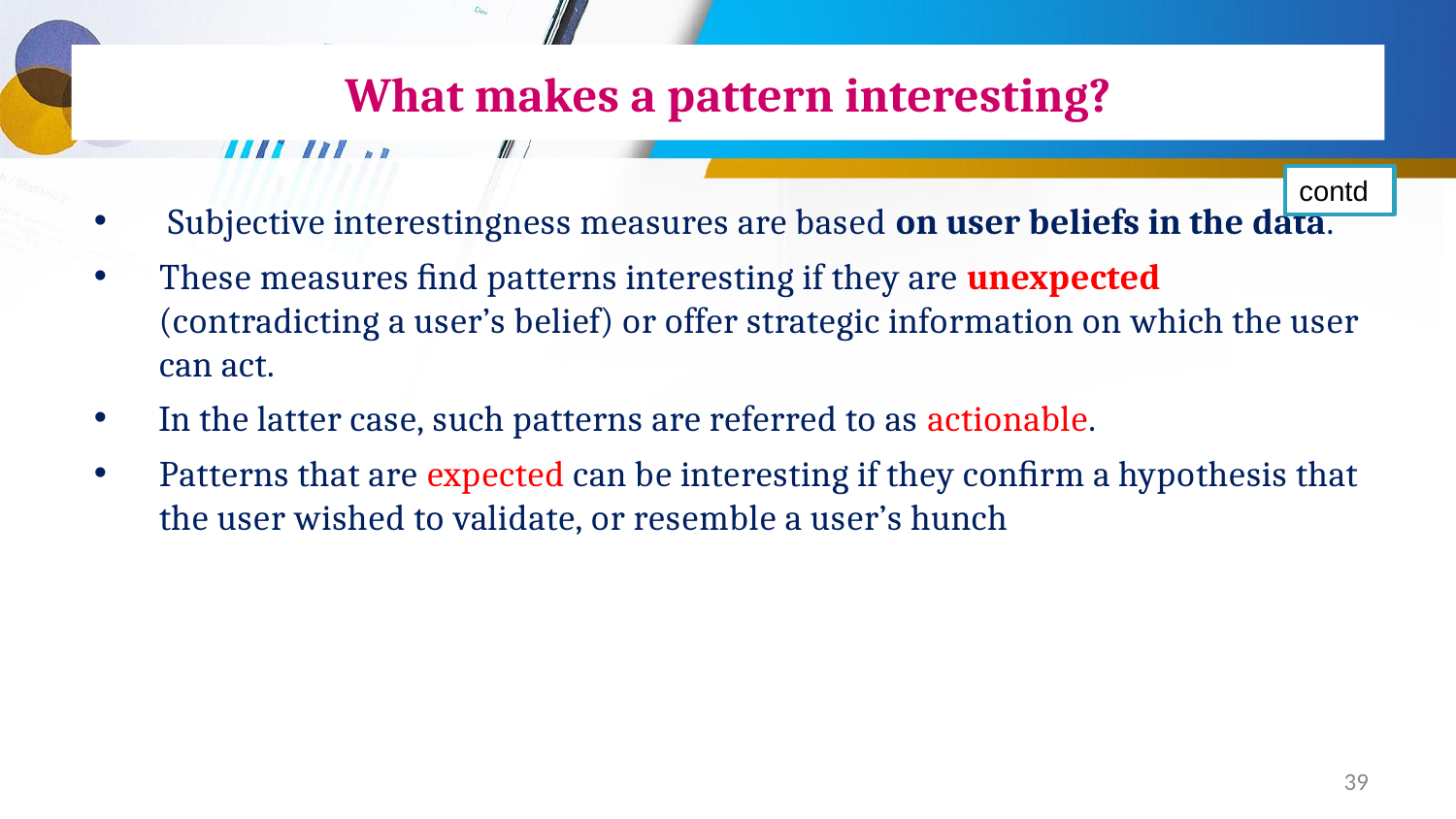

# What makes a pattern interesting?
contd
 Subjective interestingness measures are based on user beliefs in the data.
These measures ﬁnd patterns interesting if they are unexpected (contradicting a user’s belief) or offer strategic information on which the user can act.
In the latter case, such patterns are referred to as actionable.
Patterns that are expected can be interesting if they conﬁrm a hypothesis that the user wished to validate, or resemble a user’s hunch
39